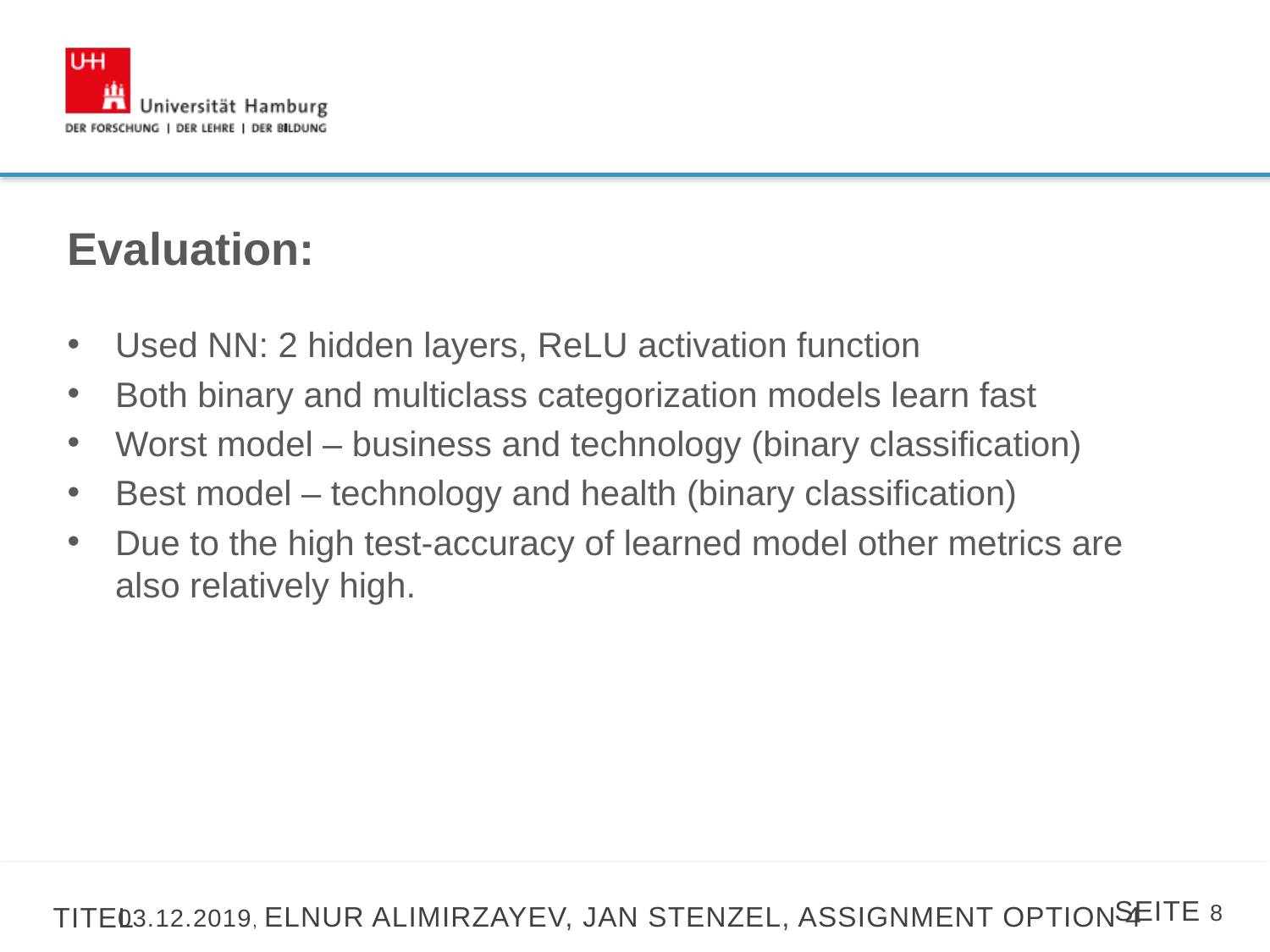

# Evaluation:
Used NN: 2 hidden layers, ReLU activation function
Both binary and multiclass categorization models learn fast
Worst model – business and technology (binary classification)
Best model – technology and health (binary classification)
Due to the high test-accuracy of learned model other metrics are also relatively high.